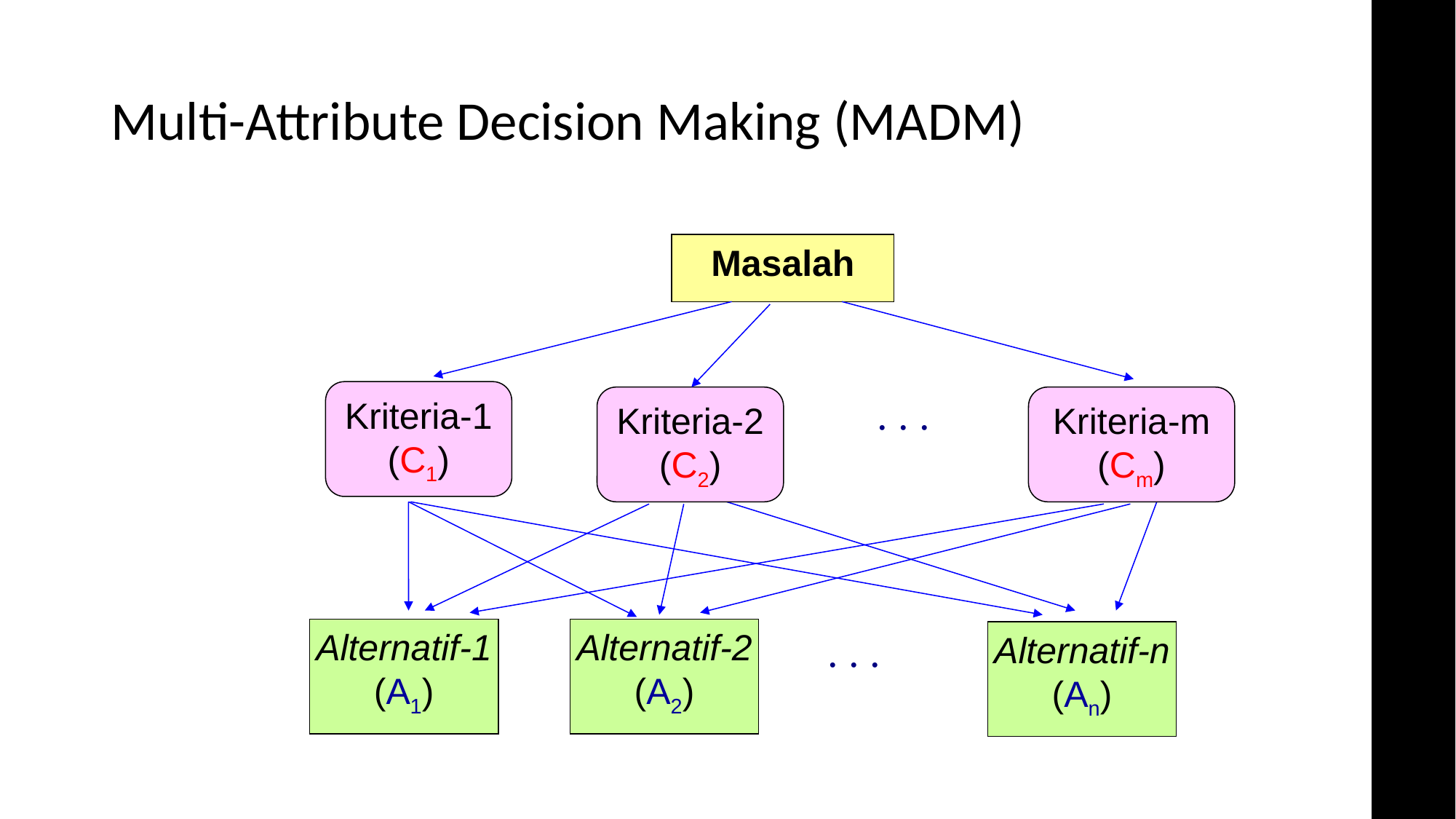

# Multi-Attribute Decision Making (MADM)

Masalah

Kriteria-1
(C1)
. . .
Kriteria-2
(C2)
Kriteria-m
(Cm)

Alternatif-1
(A1)
Alternatif-2
(A2)
. . .
Alternatif-n
(An)